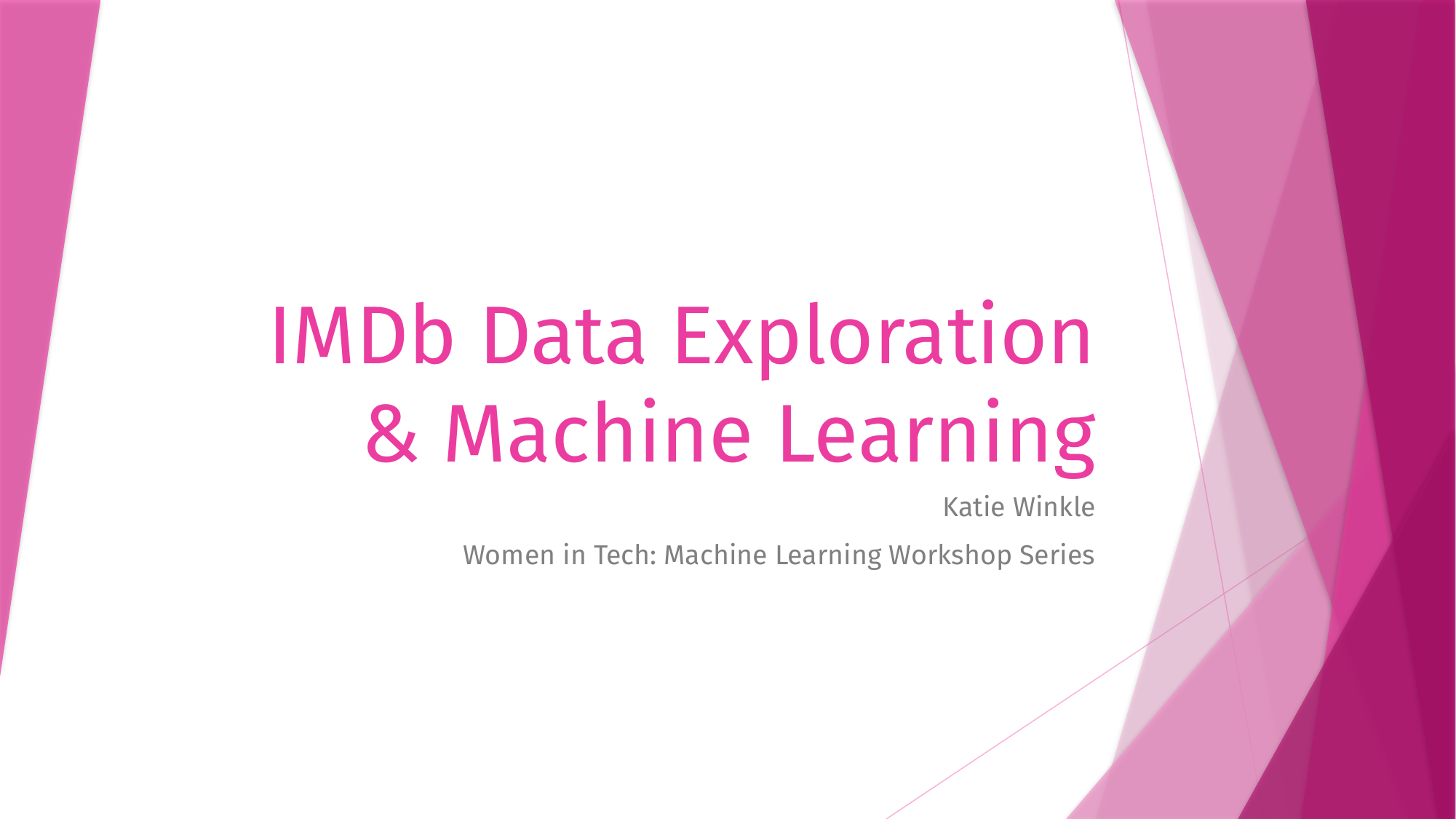

# IMDb Data Exploration & Machine Learning
Katie Winkle
Women in Tech: Machine Learning Workshop Series